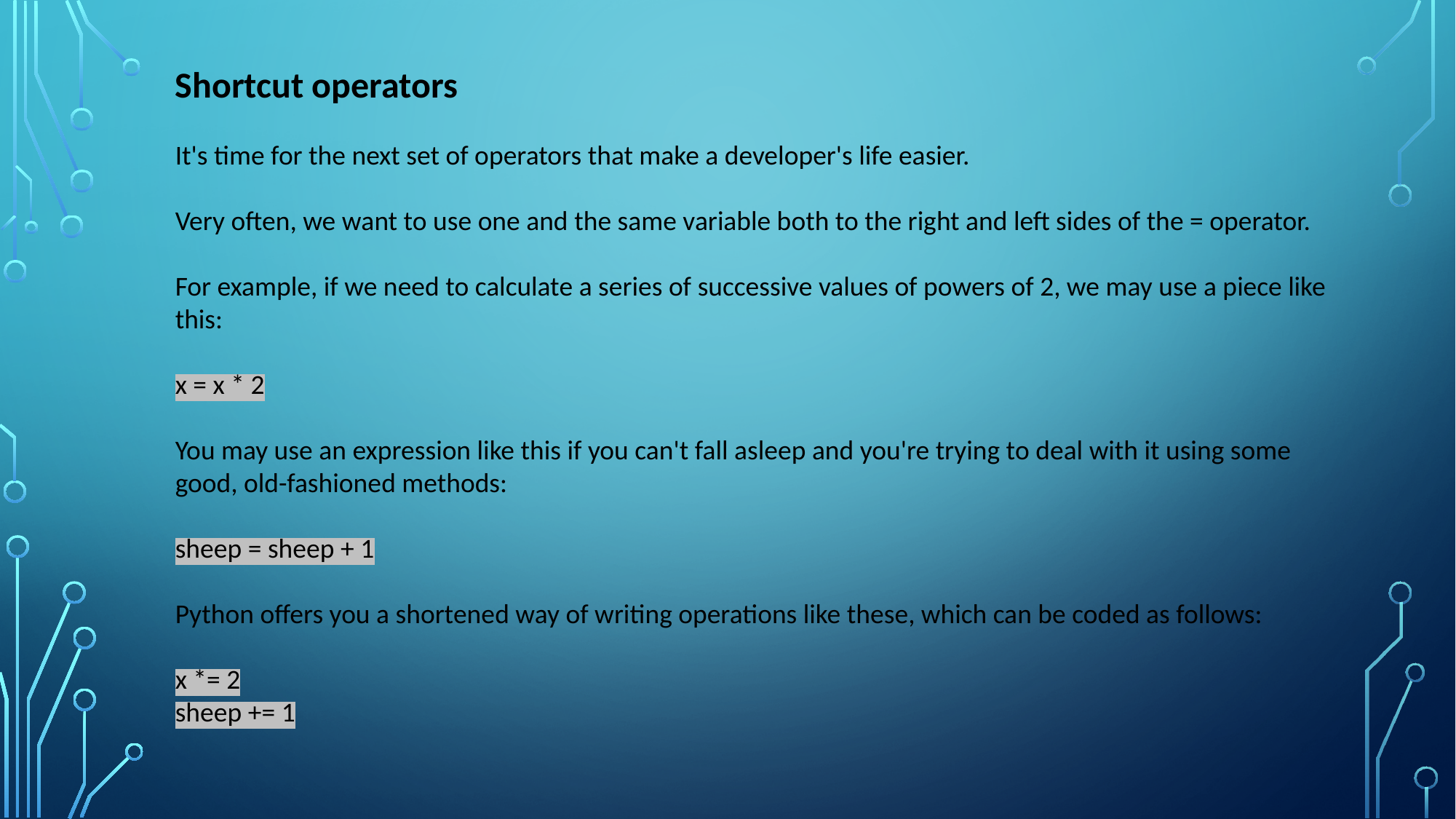

Shortcut operators

It's time for the next set of operators that make a developer's life easier.

Very often, we want to use one and the same variable both to the right and left sides of the = operator.

For example, if we need to calculate a series of successive values of powers of 2, we may use a piece like this:

x = x * 2

You may use an expression like this if you can't fall asleep and you're trying to deal with it using some good, old-fashioned methods:

sheep = sheep + 1

Python offers you a shortened way of writing operations like these, which can be coded as follows:

x *= 2
sheep += 1